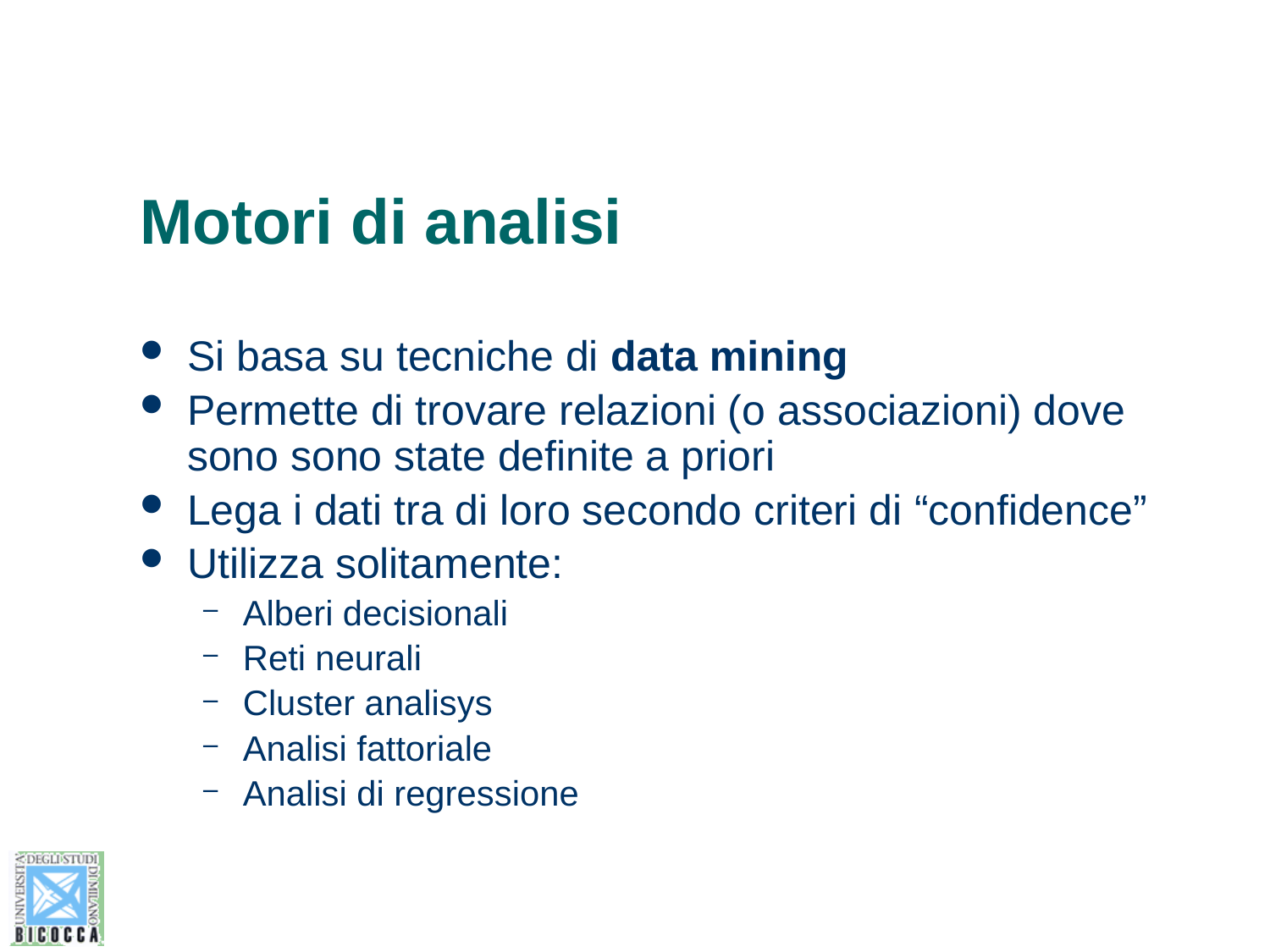

# Motori di analisi
Si basa su tecniche di data mining
Permette di trovare relazioni (o associazioni) dove sono sono state definite a priori
Lega i dati tra di loro secondo criteri di “confidence”
Utilizza solitamente:
Alberi decisionali
Reti neurali
Cluster analisys
Analisi fattoriale
Analisi di regressione